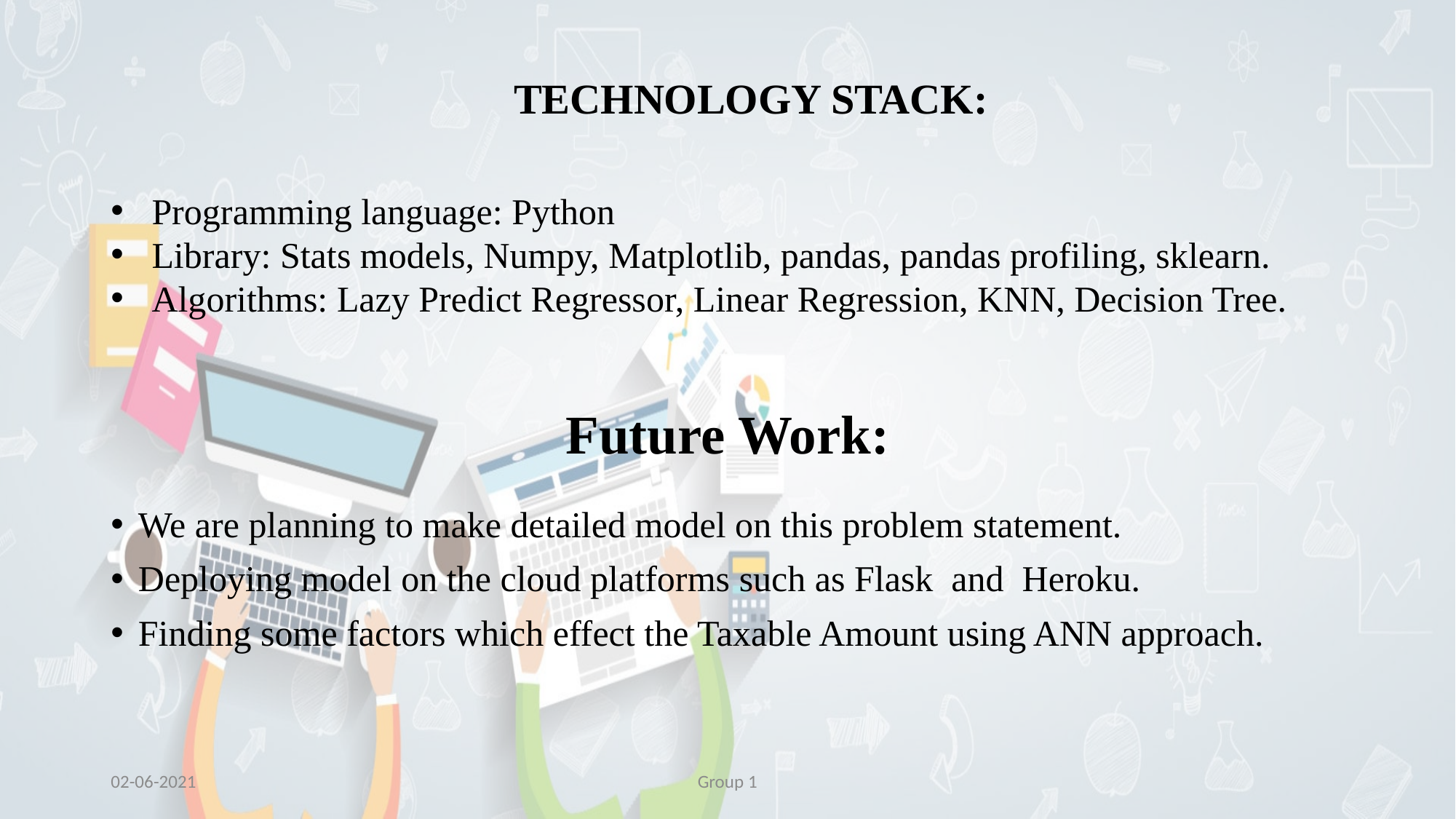

TECHNOLOGY STACK:

Programming language: Python
Library: Stats models, Numpy, Matplotlib, pandas, pandas profiling, sklearn.
Algorithms: Lazy Predict Regressor, Linear Regression, KNN, Decision Tree.
# Future Work:
We are planning to make detailed model on this problem statement.
Deploying model on the cloud platforms such as Flask  and  Heroku.
Finding some factors which effect the Taxable Amount using ANN approach.
02-06-2021
Group 1